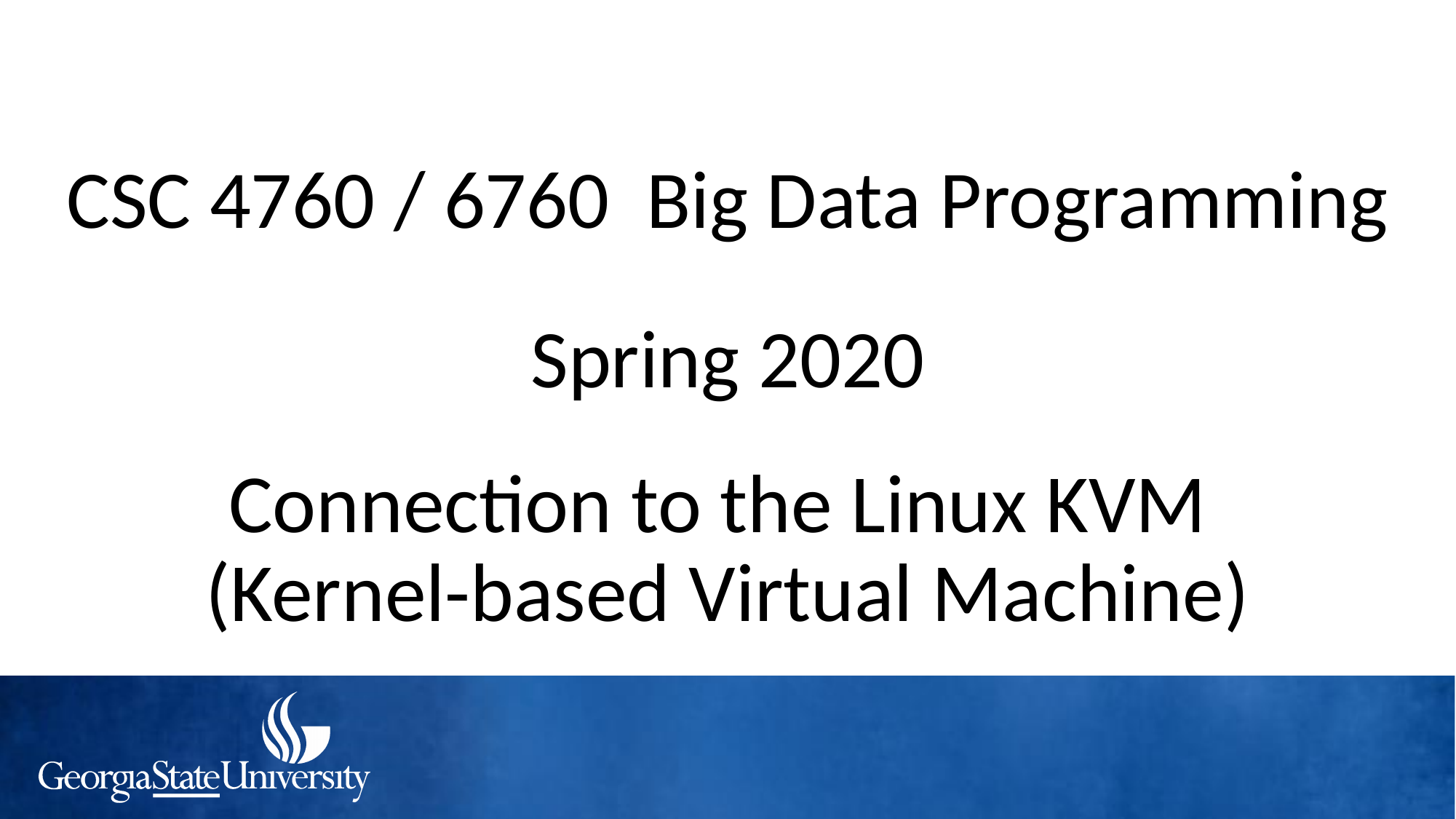

CSC 4760 / 6760  Big Data Programming
Spring 2020
# Connection to the Linux KVM (Kernel-based Virtual Machine)